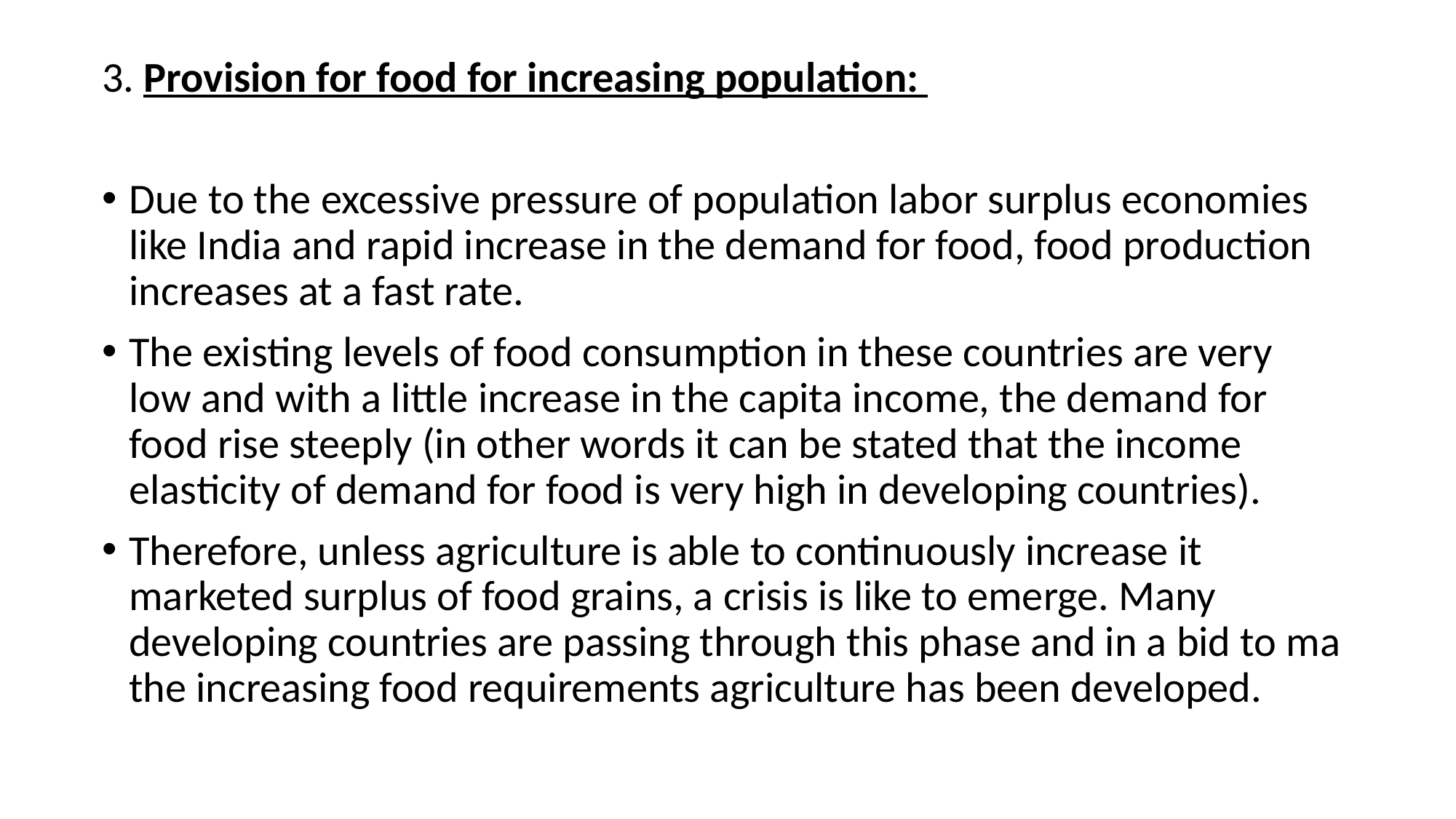

3. Provision for food for increasing population:

Due to the excessive pressure of population labor surplus economies like India and rapid increase in the demand for food, food production increases at a fast rate.
The existing levels of food consumption in these countries are very low and with a little increase in the capita income, the demand for food rise steeply (in other words it can be stated that the income elasticity of demand for food is very high in developing countries).
Therefore, unless agriculture is able to continuously increase it marketed surplus of food grains, a crisis is like to emerge. Many developing countries are passing through this phase and in a bid to ma the increasing food requirements agriculture has been developed.